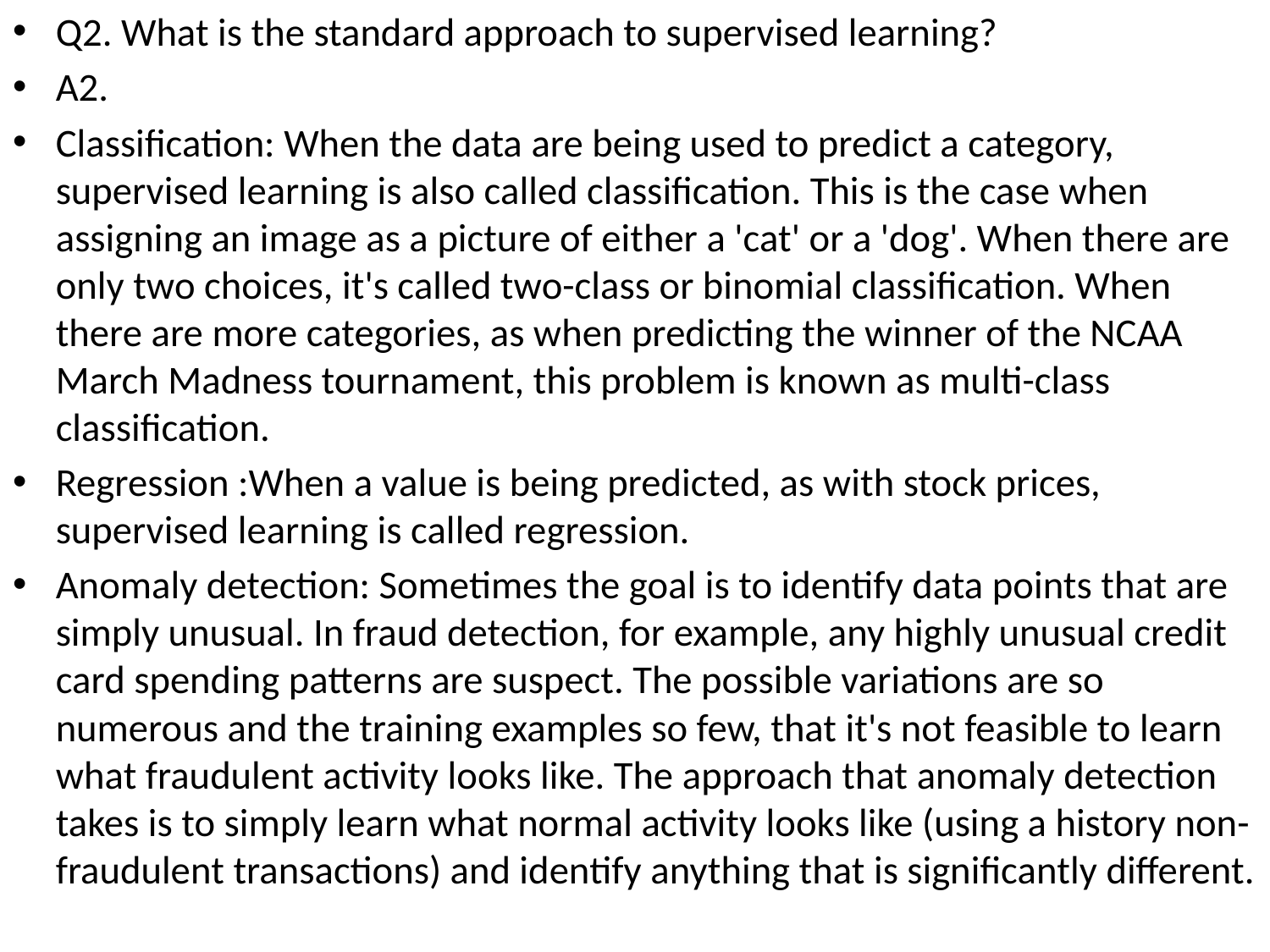

Q2. What is the standard approach to supervised learning?
A2.
Classification: When the data are being used to predict a category, supervised learning is also called classification. This is the case when assigning an image as a picture of either a 'cat' or a 'dog'. When there are only two choices, it's called two-class or binomial classification. When there are more categories, as when predicting the winner of the NCAA March Madness tournament, this problem is known as multi-class classification.
Regression :When a value is being predicted, as with stock prices, supervised learning is called regression.
Anomaly detection: Sometimes the goal is to identify data points that are simply unusual. In fraud detection, for example, any highly unusual credit card spending patterns are suspect. The possible variations are so numerous and the training examples so few, that it's not feasible to learn what fraudulent activity looks like. The approach that anomaly detection takes is to simply learn what normal activity looks like (using a history non-fraudulent transactions) and identify anything that is significantly different.